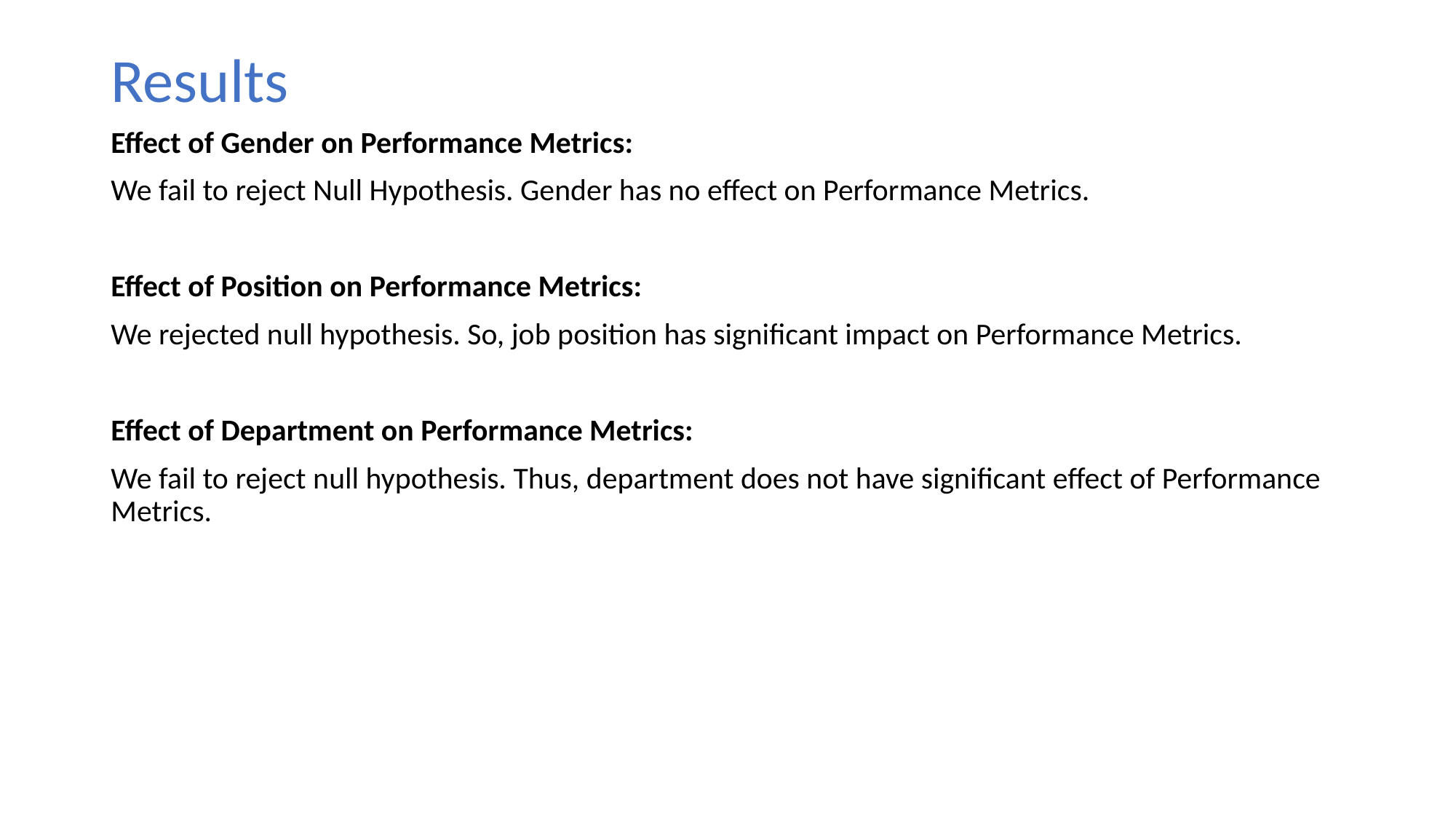

# Results
Effect of Gender on Performance Metrics:
We fail to reject Null Hypothesis. Gender has no effect on Performance Metrics.

Effect of Position on Performance Metrics:
We rejected null hypothesis. So, job position has significant impact on Performance Metrics.

Effect of Department on Performance Metrics:
We fail to reject null hypothesis. Thus, department does not have significant effect of Performance Metrics.